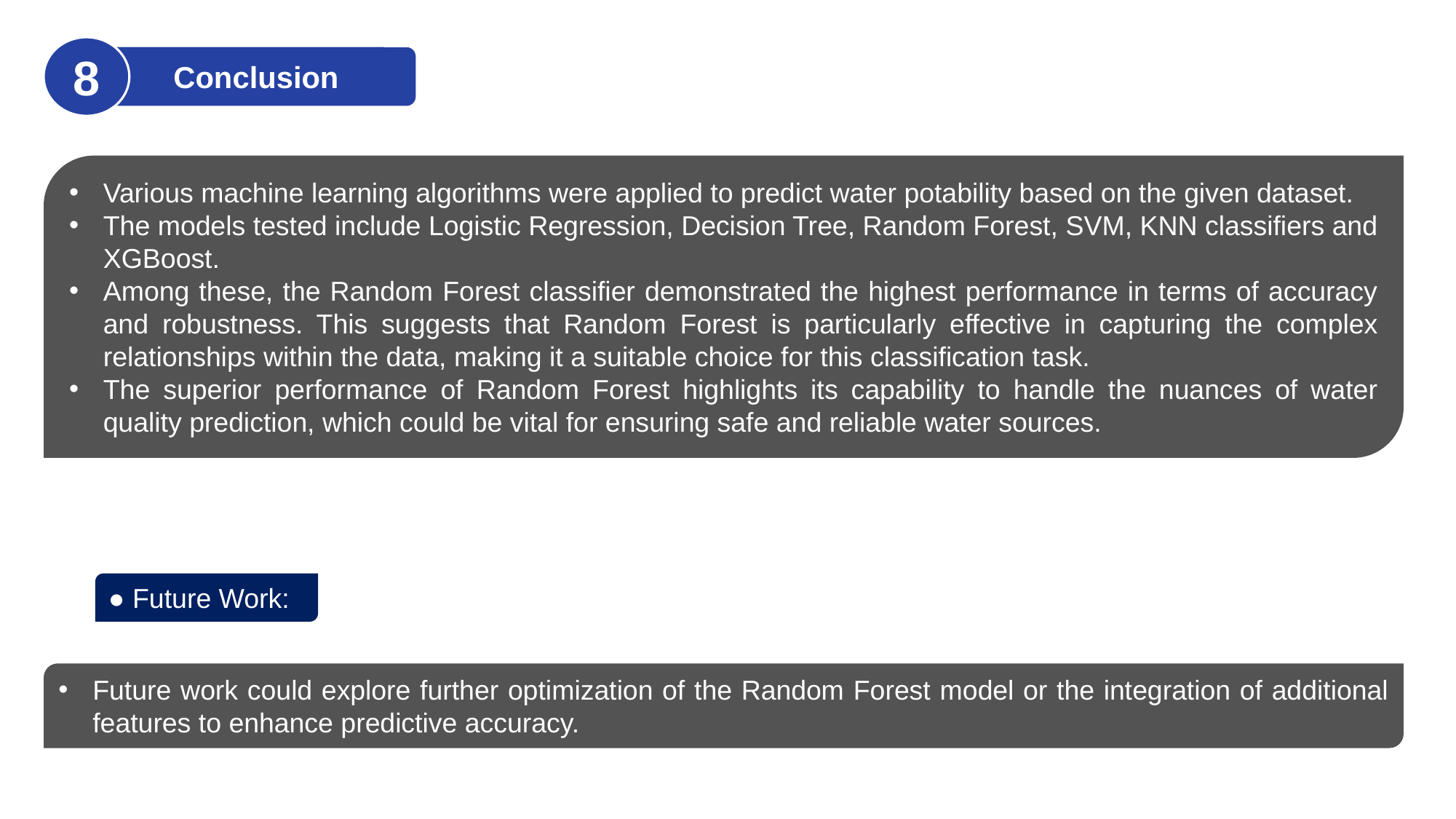

8
Conclusion
Various machine learning algorithms were applied to predict water potability based on the given dataset.
The models tested include Logistic Regression, Decision Tree, Random Forest, SVM, KNN classifiers and XGBoost.
Among these, the Random Forest classifier demonstrated the highest performance in terms of accuracy and robustness. This suggests that Random Forest is particularly effective in capturing the complex relationships within the data, making it a suitable choice for this classification task.
The superior performance of Random Forest highlights its capability to handle the nuances of water quality prediction, which could be vital for ensuring safe and reliable water sources.
● Future Work:
Future work could explore further optimization of the Random Forest model or the integration of additional features to enhance predictive accuracy.